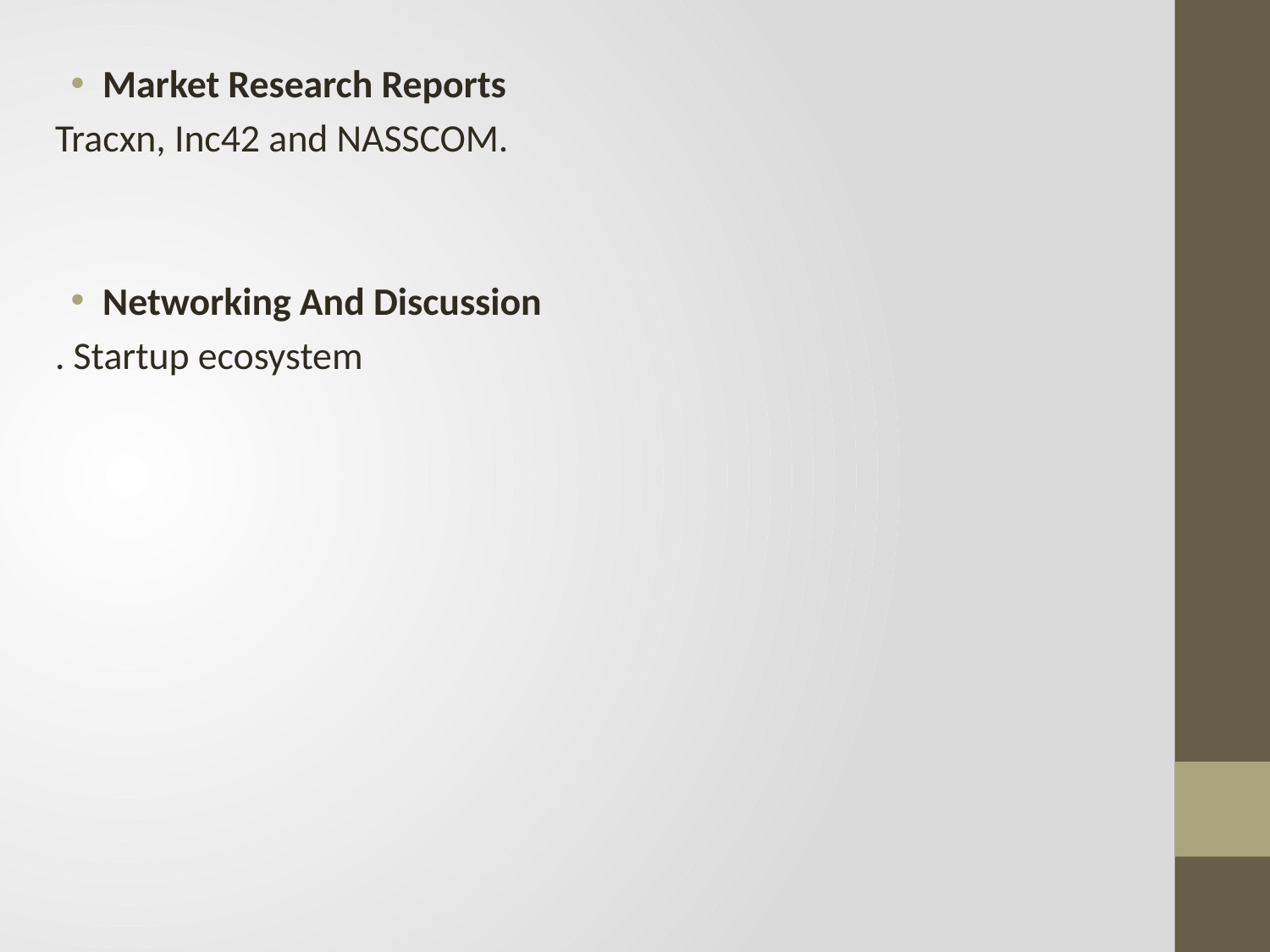

Market Research Reports
Tracxn, Inc42 and NASSCOM.

Networking And Discussion
. Startup ecosystem